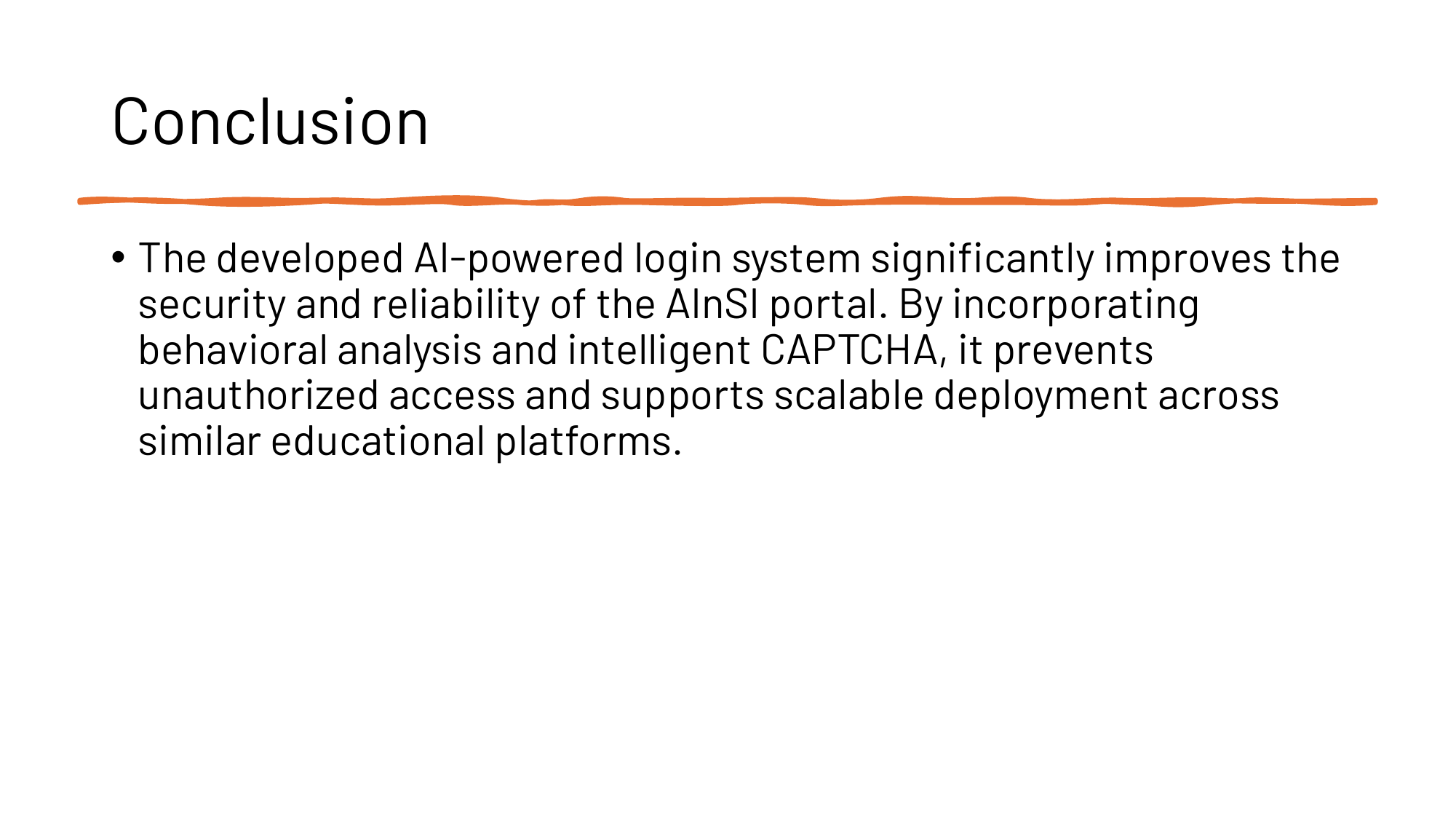

# Conclusion

The developed AI-powered login system significantly improves the security and reliability of the AInSI portal. By incorporating behavioral analysis and intelligent CAPTCHA, it prevents unauthorized access and supports scalable deployment across similar educational platforms.